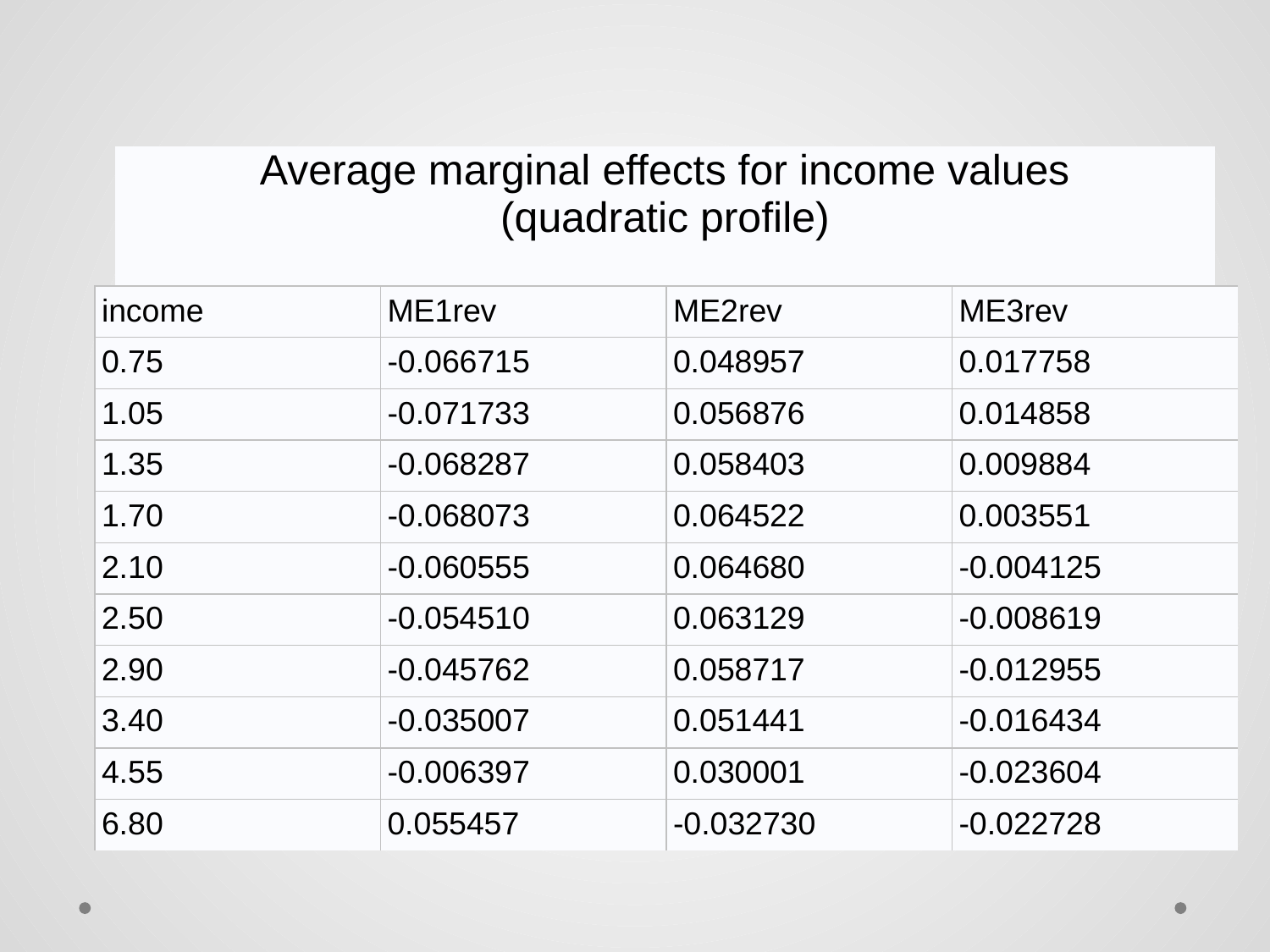

| Average marginal effects for income values (quadratic profile) |
| --- |

| income | ME1rev | ME2rev | ME3rev |
| --- | --- | --- | --- |
| 0.75 | -0.066715 | 0.048957 | 0.017758 |
| 1.05 | -0.071733 | 0.056876 | 0.014858 |
| 1.35 | -0.068287 | 0.058403 | 0.009884 |
| 1.70 | -0.068073 | 0.064522 | 0.003551 |
| 2.10 | -0.060555 | 0.064680 | -0.004125 |
| 2.50 | -0.054510 | 0.063129 | -0.008619 |
| 2.90 | -0.045762 | 0.058717 | -0.012955 |
| 3.40 | -0.035007 | 0.051441 | -0.016434 |
| 4.55 | -0.006397 | 0.030001 | -0.023604 |
| 6.80 | 0.055457 | -0.032730 | -0.022728 |